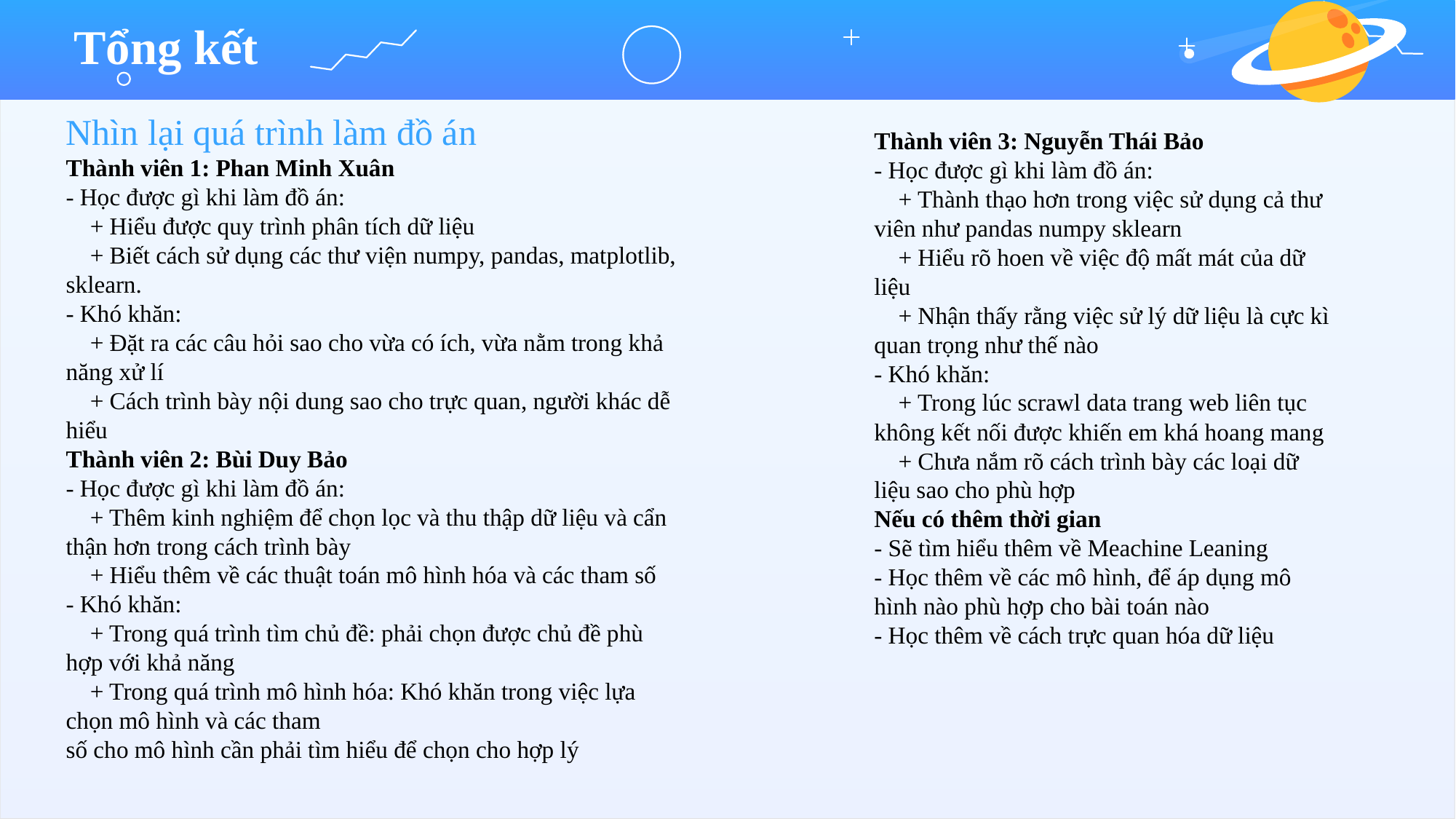

Tổng kết
Nhìn lại quá trình làm đồ án
Thành viên 1: Phan Minh Xuân
- Học được gì khi làm đồ án:
    + Hiểu được quy trình phân tích dữ liệu
    + Biết cách sử dụng các thư viện numpy, pandas, matplotlib, sklearn.
- Khó khăn:
    + Đặt ra các câu hỏi sao cho vừa có ích, vừa nằm trong khả năng xử lí
    + Cách trình bày nội dung sao cho trực quan, người khác dễ hiểu
Thành viên 2: Bùi Duy Bảo
- Học được gì khi làm đồ án:
    + Thêm kinh nghiệm để chọn lọc và thu thập dữ liệu và cẩn thận hơn trong cách trình bày
    + Hiểu thêm về các thuật toán mô hình hóa và các tham số
- Khó khăn:
    + Trong quá trình tìm chủ đề: phải chọn được chủ đề phù hợp với khả năng
    + Trong quá trình mô hình hóa: Khó khăn trong việc lựa chọn mô hình và các tham
số cho mô hình cần phải tìm hiểu để chọn cho hợp lý

Thành viên 3: Nguyễn Thái Bảo
- Học được gì khi làm đồ án:
    + Thành thạo hơn trong việc sử dụng cả thư viên như pandas numpy sklearn
    + Hiểu rõ hoen về việc độ mất mát của dữ liệu
    + Nhận thấy rằng việc sử lý dữ liệu là cực kì quan trọng như thế nào
- Khó khăn:
    + Trong lúc scrawl data trang web liên tục không kết nối được khiến em khá hoang mang
    + Chưa nắm rõ cách trình bày các loại dữ liệu sao cho phù hợp
Nếu có thêm thời gian
- Sẽ tìm hiểu thêm về Meachine Leaning
- Học thêm về các mô hình, để áp dụng mô hình nào phù hợp cho bài toán nào
- Học thêm về cách trực quan hóa dữ liệu